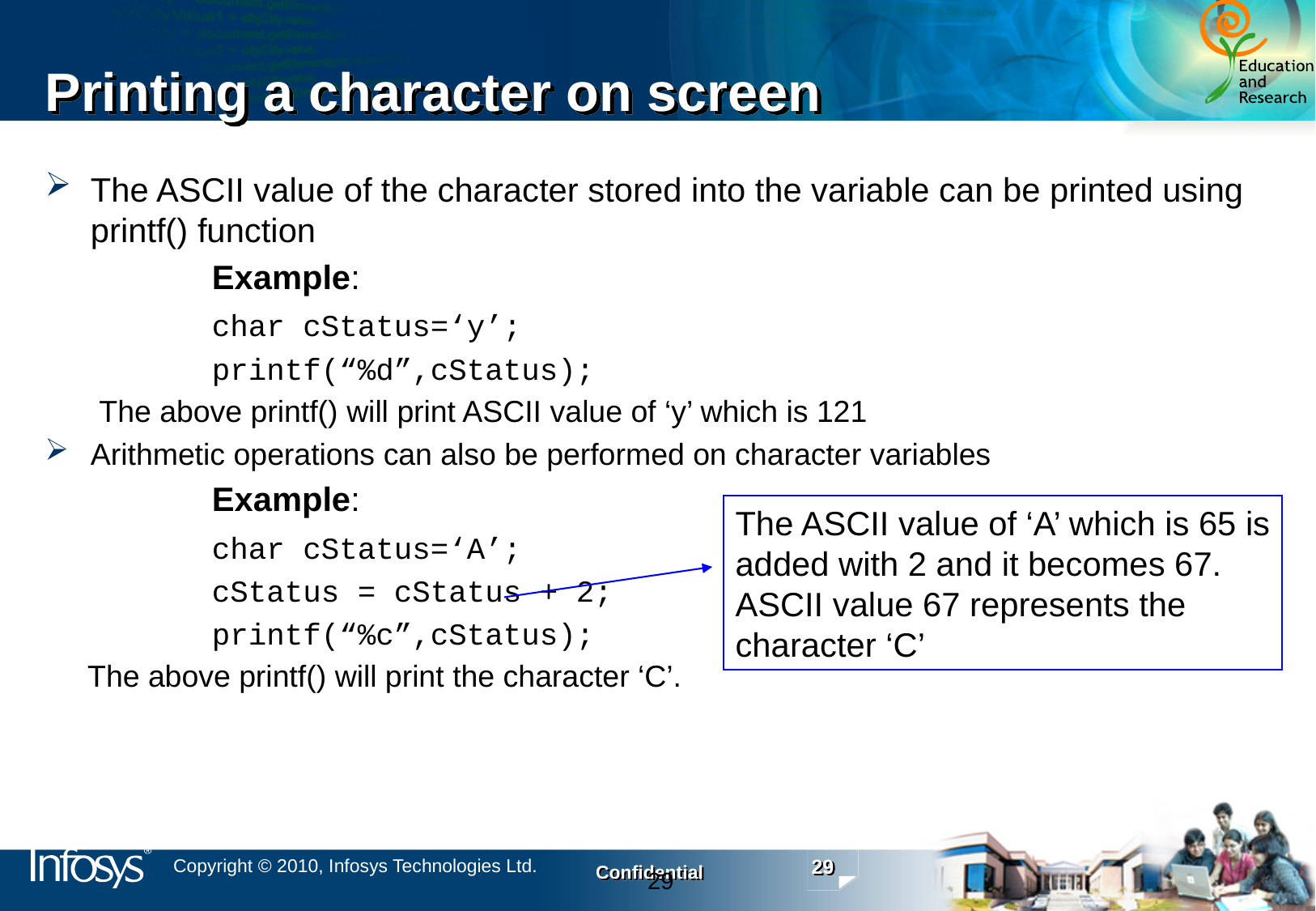

# Printing a character on screen
The ASCII value of the character stored into the variable can be printed using printf() function
		Example:
		char cStatus=‘y’;
		printf(“%d”,cStatus);
	 The above printf() will print ASCII value of ‘y’ which is 121
Arithmetic operations can also be performed on character variables
		Example:
		char cStatus=‘A’;
		cStatus = cStatus + 2;
		printf(“%c”,cStatus);
     The above printf() will print the character ‘C’.
The ASCII value of ‘A’ which is 65 is added with 2 and it becomes 67. ASCII value 67 represents the character ‘C’

29